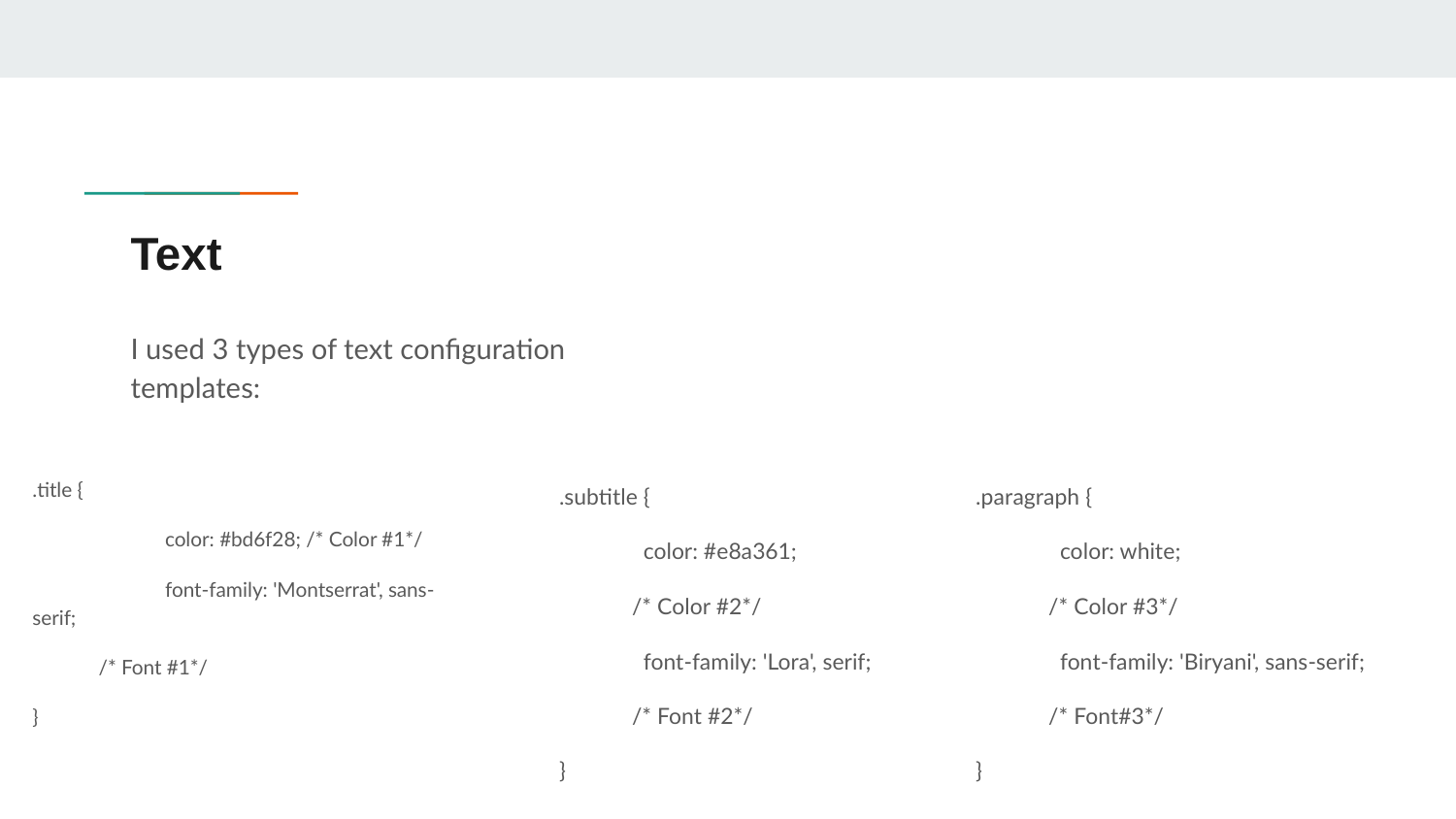

# Text
I used 3 types of text configuration templates:
.title {
  	color: #bd6f28; /* Color #1*/
  	font-family: 'Montserrat', sans-serif;
/* Font #1*/
}
.subtitle {
  color: #e8a361;
/* Color #2*/
  font-family: 'Lora', serif;
/* Font #2*/
}
.paragraph {
  color: white;
/* Color #3*/
  font-family: 'Biryani', sans-serif;
/* Font#3*/
}